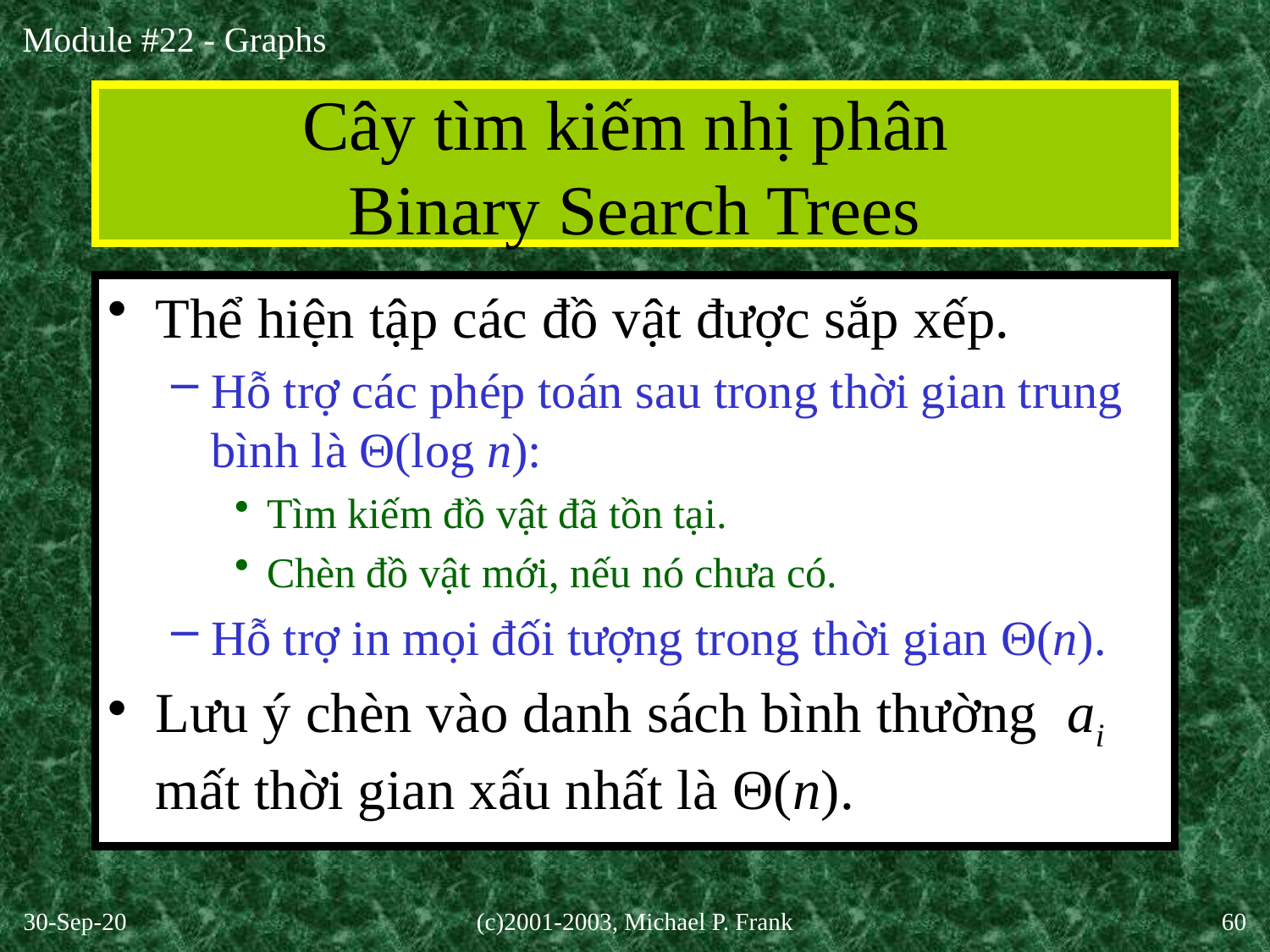

# Cây tìm kiếm nhị phân Binary Search Trees
Thể hiện tập các đồ vật được sắp xếp.
Hỗ trợ các phép toán sau trong thời gian trung bình là Θ(log n):
Tìm kiếm đồ vật đã tồn tại.
Chèn đồ vật mới, nếu nó chưa có.
Hỗ trợ in mọi đối tượng trong thời gian Θ(n).
Lưu ý chèn vào danh sách bình thường  ai mất thời gian xấu nhất là Θ(n).
30-Sep-20
(c)2001-2003, Michael P. Frank
60